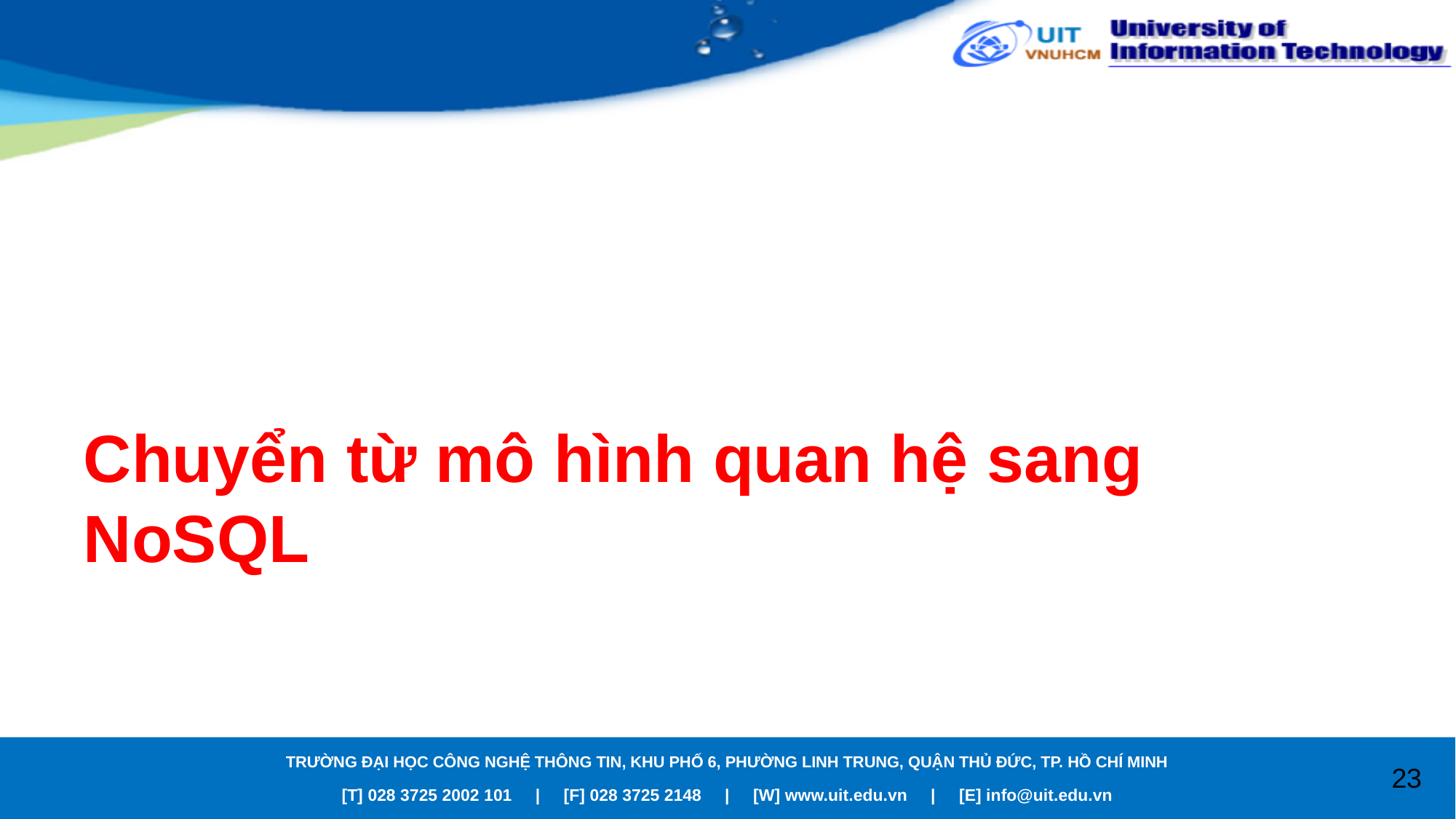

# Chuyển từ mô hình quan hệ sang NoSQL